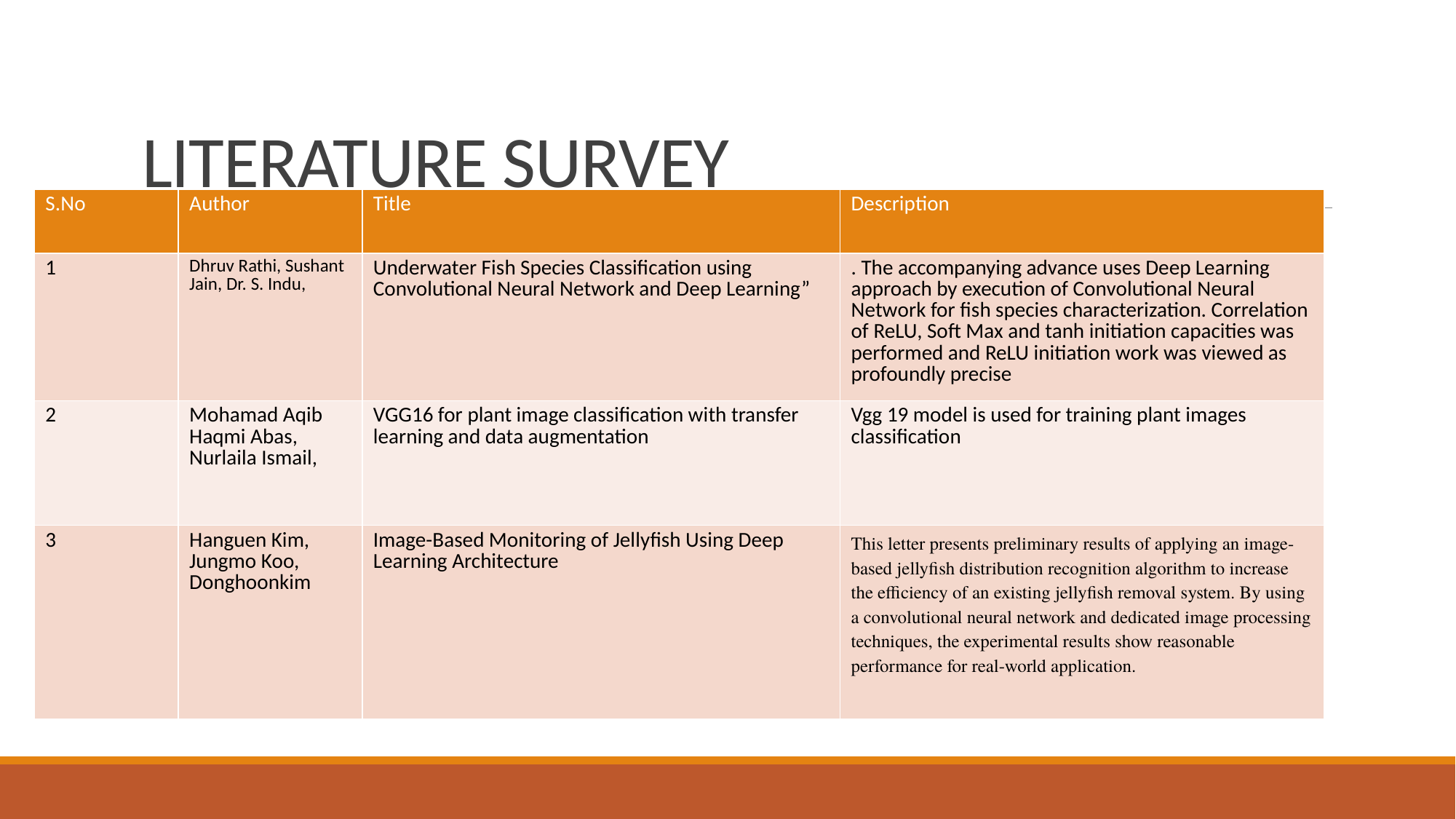

# LITERATURE SURVEY
| S.No | Author | Title | Description |
| --- | --- | --- | --- |
| 1 | Dhruv Rathi, Sushant Jain, Dr. S. Indu, | Underwater Fish Species Classification using Convolutional Neural Network and Deep Learning” | . The accompanying advance uses Deep Learning approach by execution of Convolutional Neural Network for fish species characterization. Correlation of ReLU, Soft Max and tanh initiation capacities was performed and ReLU initiation work was viewed as profoundly precise |
| 2 | Mohamad Aqib Haqmi Abas, Nurlaila Ismail, | VGG16 for plant image classification with transfer learning and data augmentation | Vgg 19 model is used for training plant images classification |
| 3 | Hanguen Kim, Jungmo Koo, Donghoonkim | Image-Based Monitoring of Jellyfish Using Deep Learning Architecture | This letter presents preliminary results of applying an image-based jellyfish distribution recognition algorithm to increase the efficiency of an existing jellyfish removal system. By using a convolutional neural network and dedicated image processing techniques, the experimental results show reasonable performance for real-world application. |